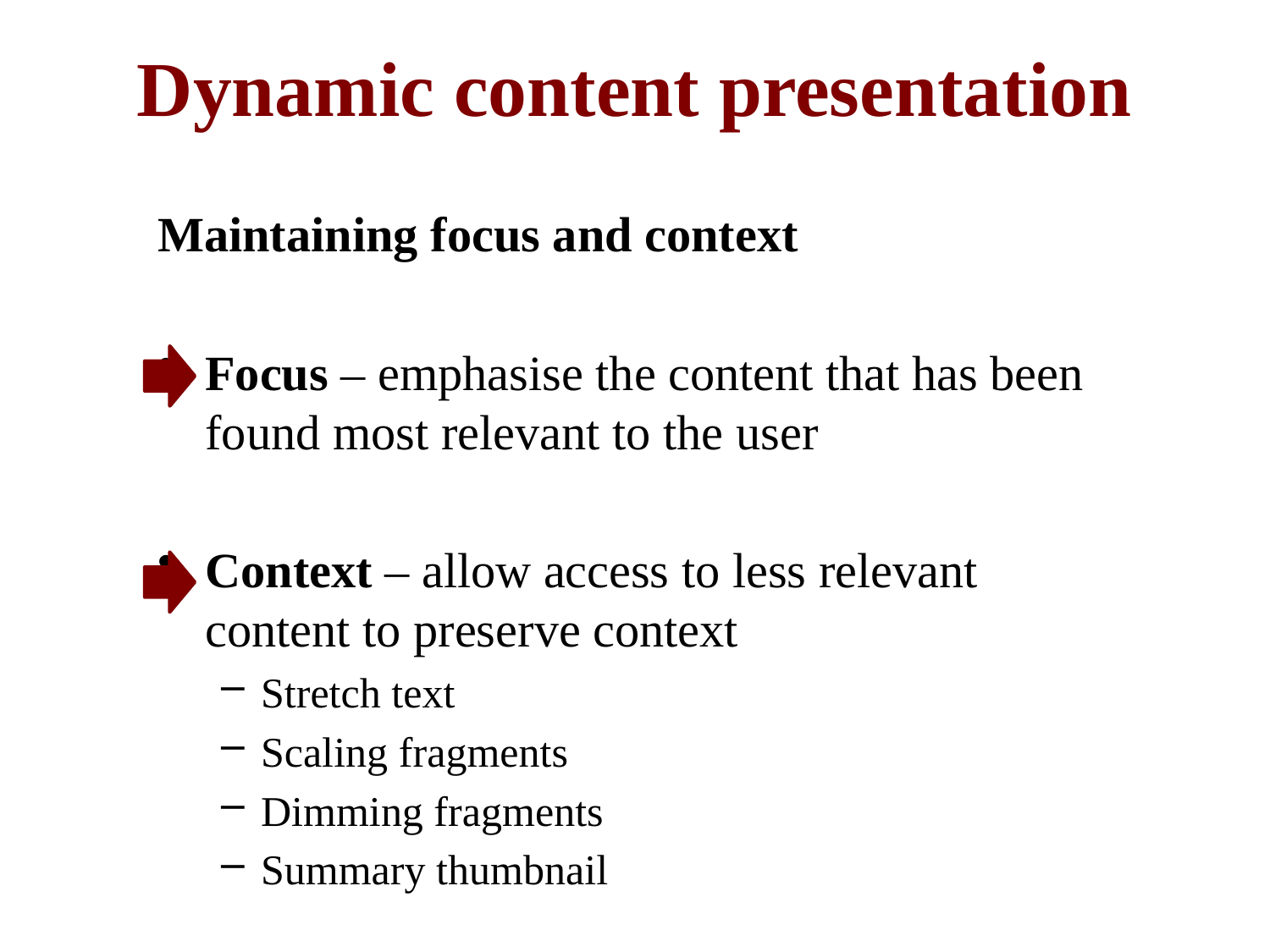

# Dynamic content presentation
Maintaining focus and context

Focus – emphasise the content that has been found most relevant to the user

Context – allow access to less relevant content to preserve context
Stretch text
Scaling fragments
Dimming fragments
Summary thumbnail